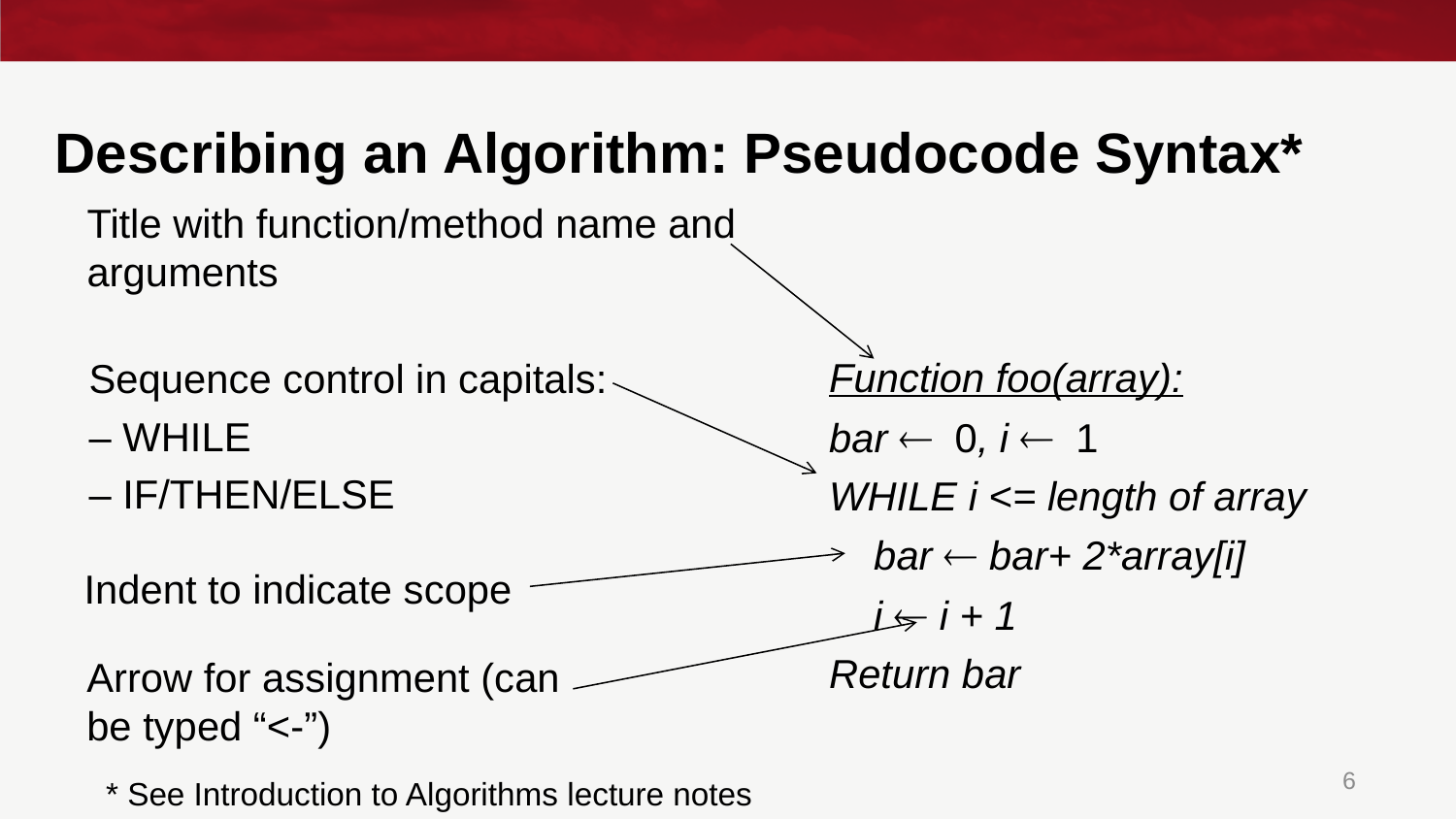

# Describing an Algorithm: Pseudocode Syntax*
Title with function/method name and arguments

Function foo(array):
bar ← 0, i ← 1
WHILE i <= length of array
    bar ← bar+ 2*array[i]
    i ← i + 1
Return bar

Sequence control in capitals:
– WHILE
– IF/THEN/ELSE

Indent to indicate scope

Arrow for assignment (can be typed “<-”)
* See Introduction to Algorithms lecture notes